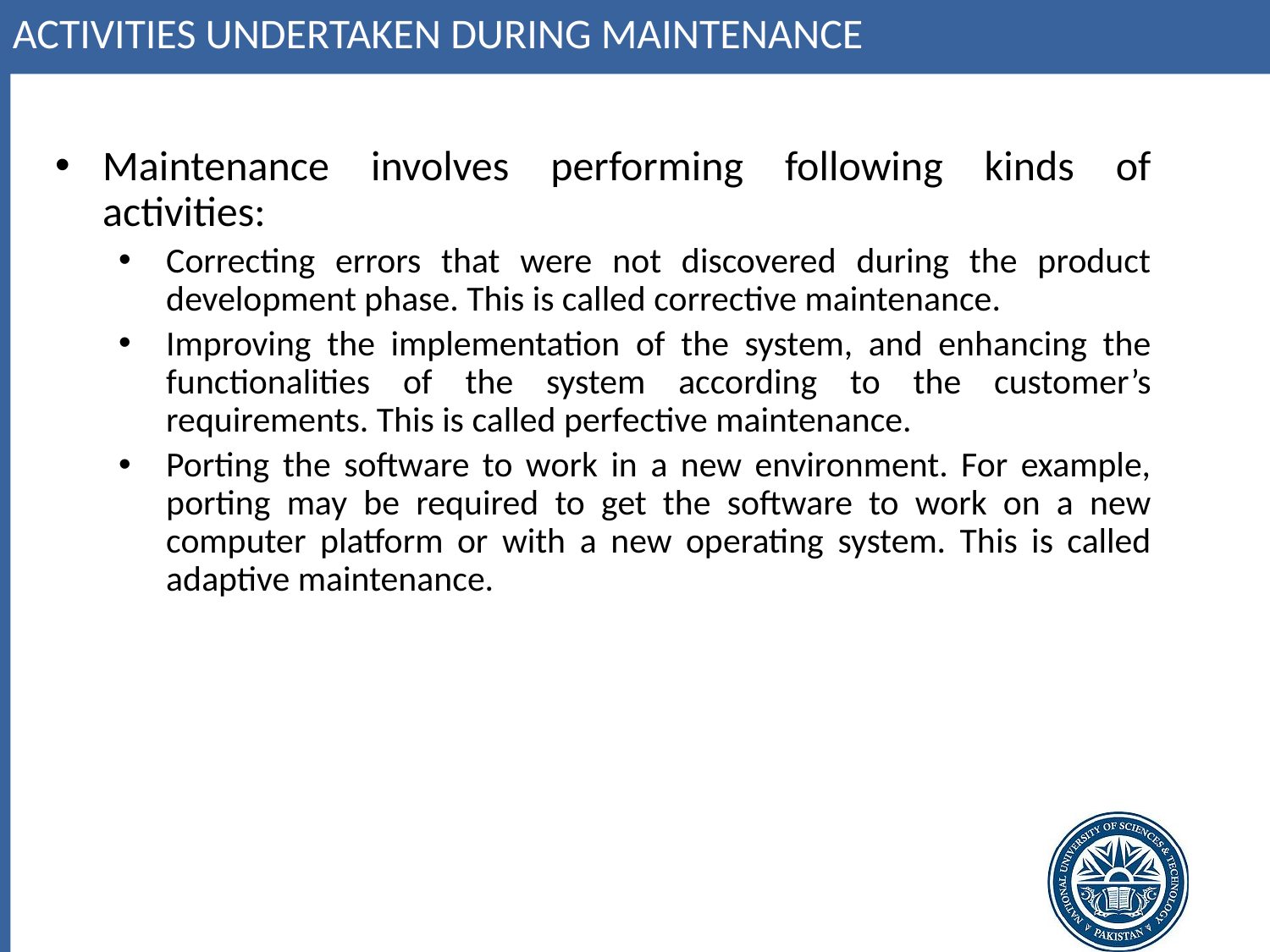

# Activities undertaken during maintenance
Maintenance involves performing following kinds of activities:
Correcting errors that were not discovered during the product development phase. This is called corrective maintenance.
Improving the implementation of the system, and enhancing the functionalities of the system according to the customer’s requirements. This is called perfective maintenance.
Porting the software to work in a new environment. For example, porting may be required to get the software to work on a new computer platform or with a new operating system. This is called adaptive maintenance.